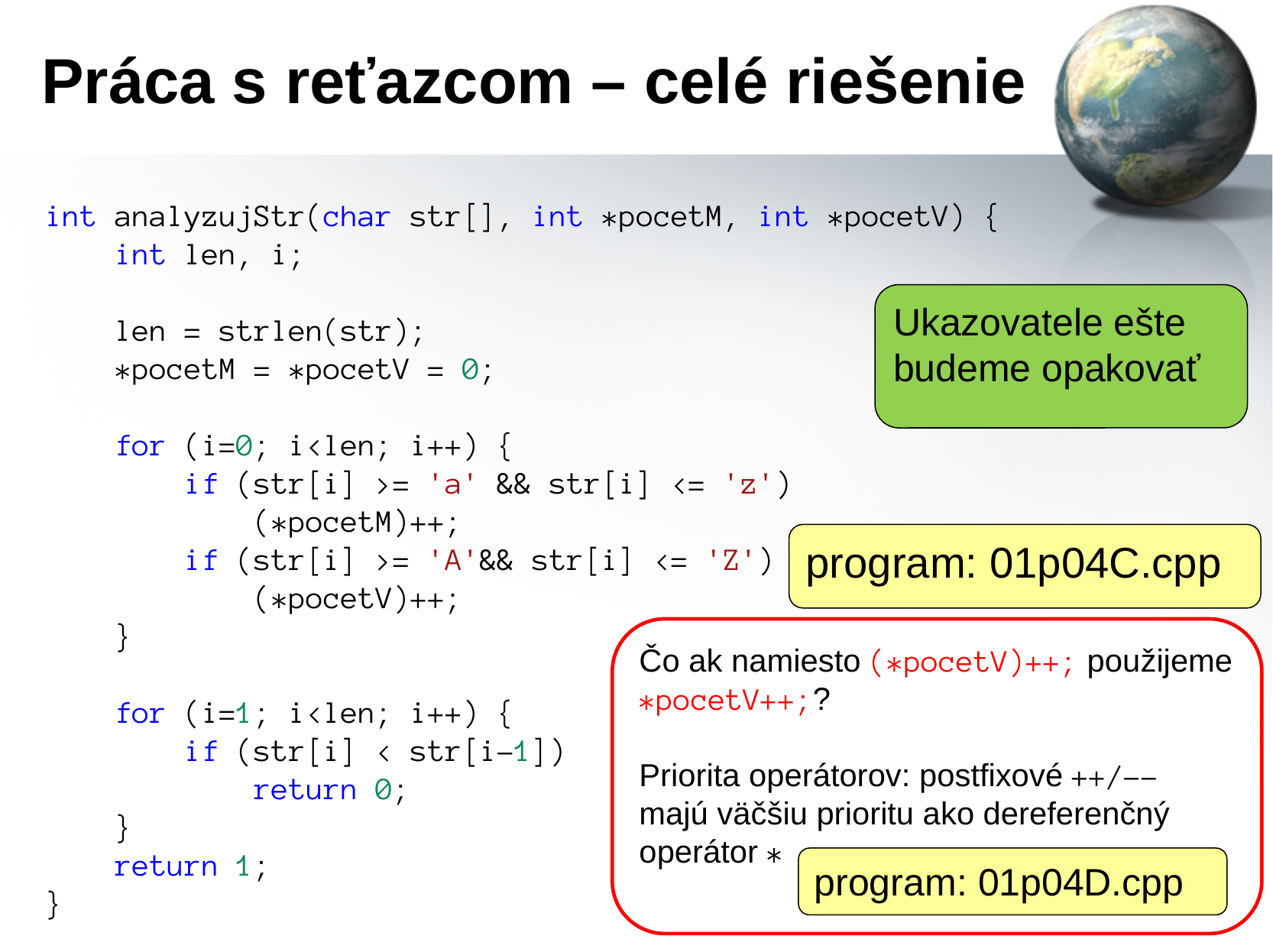

# Práca s reťazcom – celé riešenie
int analyzujStr(char str[], int *pocetM, int *pocetV) {
    int len, i;
    len = strlen(str);
    *pocetM = *pocetV = 0;

    for (i=0; i<len; i++) {
        if (str[i] >= 'a' && str[i] <= 'z')
            (*pocetM)++;
        if (str[i] >= 'A'&& str[i] <= 'Z')
            (*pocetV)++;
    }

    for (i=1; i<len; i++) {
        if (str[i] < str[i-1])
            return 0;
    }
    return 1;
}
Ukazovatele ešte budeme opakovať
program: 01p04C.cpp
Čo ak namiesto (*pocetV)++; použijeme *pocetV++;?

Priorita operátorov: postfixové ++/-- majú väčšiu prioritu ako dereferenčný operátor *
program: 01p04D.cpp